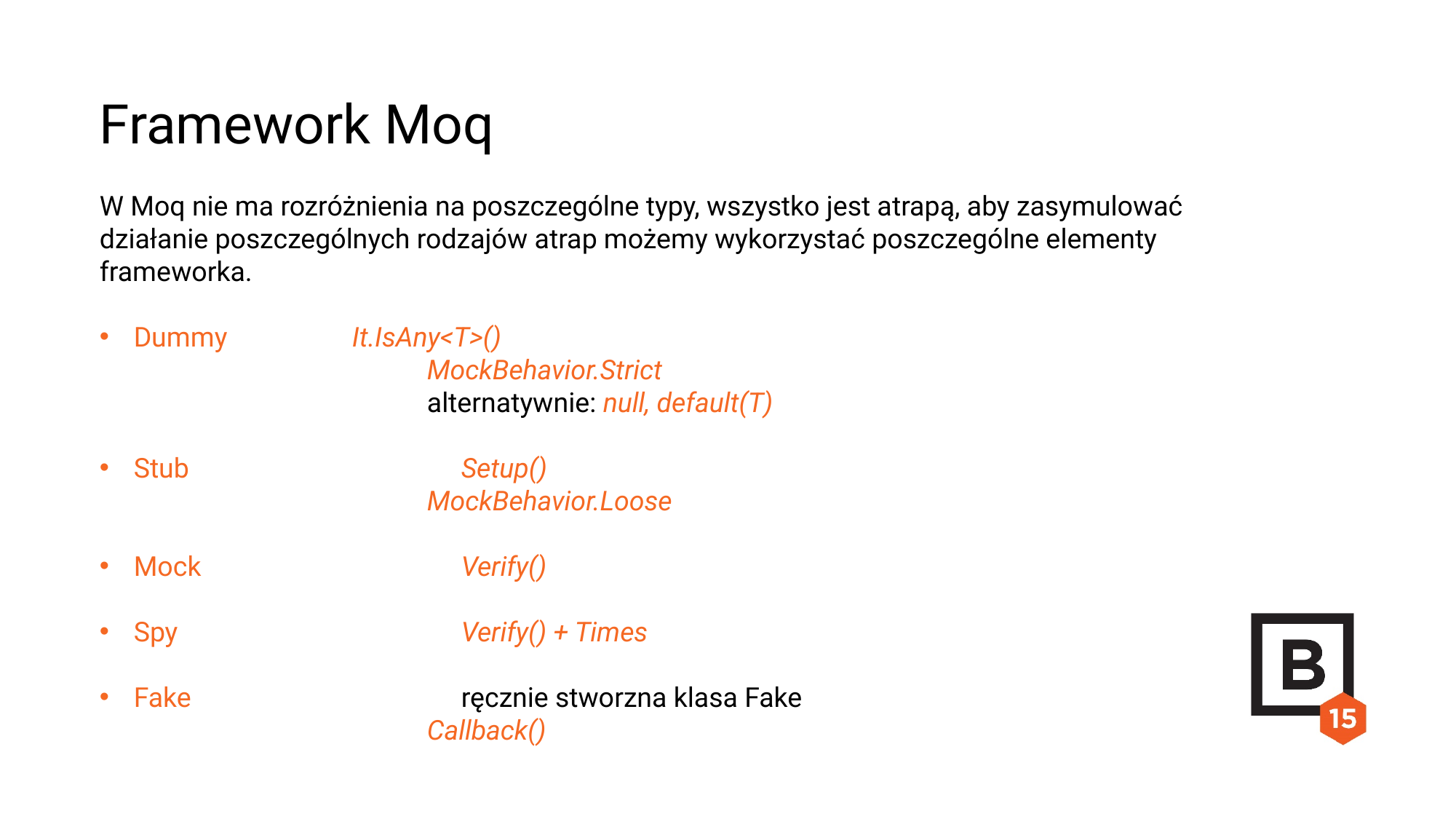

Framework Moq
W Moq nie ma rozróżnienia na poszczególne typy, wszystko jest atrapą, aby zasymulować działanie poszczególnych rodzajów atrap możemy wykorzystać poszczególne elementy frameworka.

Dummy 		It.IsAny<T>()
			MockBehavior.Strict
			alternatywnie: null, default(T)

Stub			Setup()
MockBehavior.Loose

Mock			Verify()

Spy			Verify() + Times

Fake			ręcznie stworzna klasa Fake
Callback()